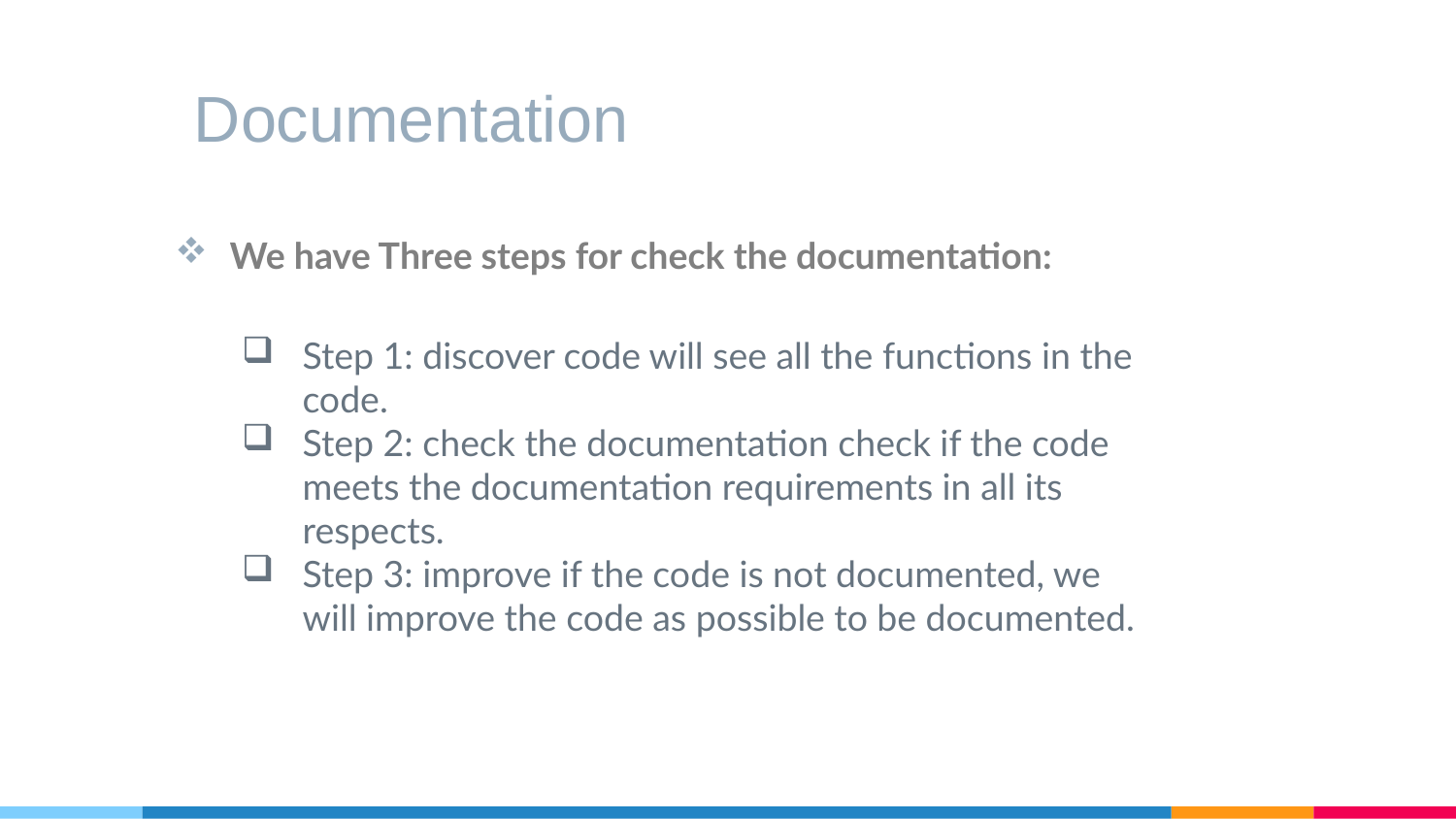

Documentation
We have Three steps for check the documentation:

Step 1: discover code will see all the functions in the code.
Step 2: check the documentation check if the code meets the documentation requirements in all its respects.
Step 3: improve if the code is not documented, we will improve the code as possible to be documented.